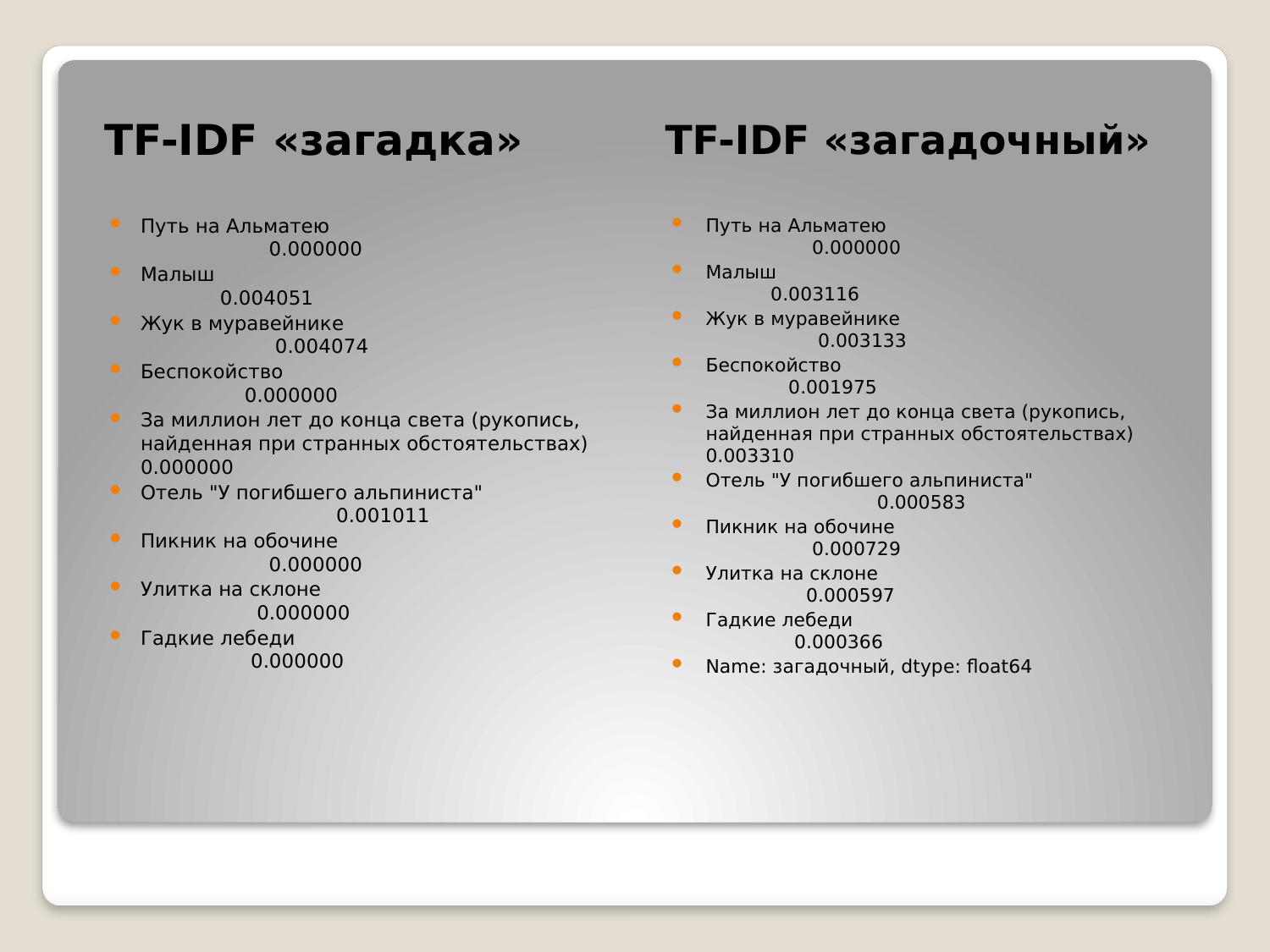

TF-IDF «загадка»
TF-IDF «загадочный»
Путь на Альматею                                                                    0.000000
Малыш                                                                               0.004051
Жук в муравейнике                                                                   0.004074
Беспокойство                                                                        0.000000
За миллион лет до конца света (рукопись, найденная при странных обстоятельствах)    0.000000
Отель "У погибшего альпиниста"                                                      0.001011
Пикник на обочине                                                                   0.000000
Улитка на склоне                                                                    0.000000
Гадкие лебеди                                                                       0.000000
Путь на Альматею                                                                    0.000000
Малыш                                                                               0.003116
Жук в муравейнике                                                                   0.003133
Беспокойство                                                                        0.001975
За миллион лет до конца света (рукопись, найденная при странных обстоятельствах)    0.003310
Отель "У погибшего альпиниста"                                                      0.000583
Пикник на обочине                                                                   0.000729
Улитка на склоне                                                                    0.000597
Гадкие лебеди                                                                       0.000366
Name: загадочный, dtype: float64
#